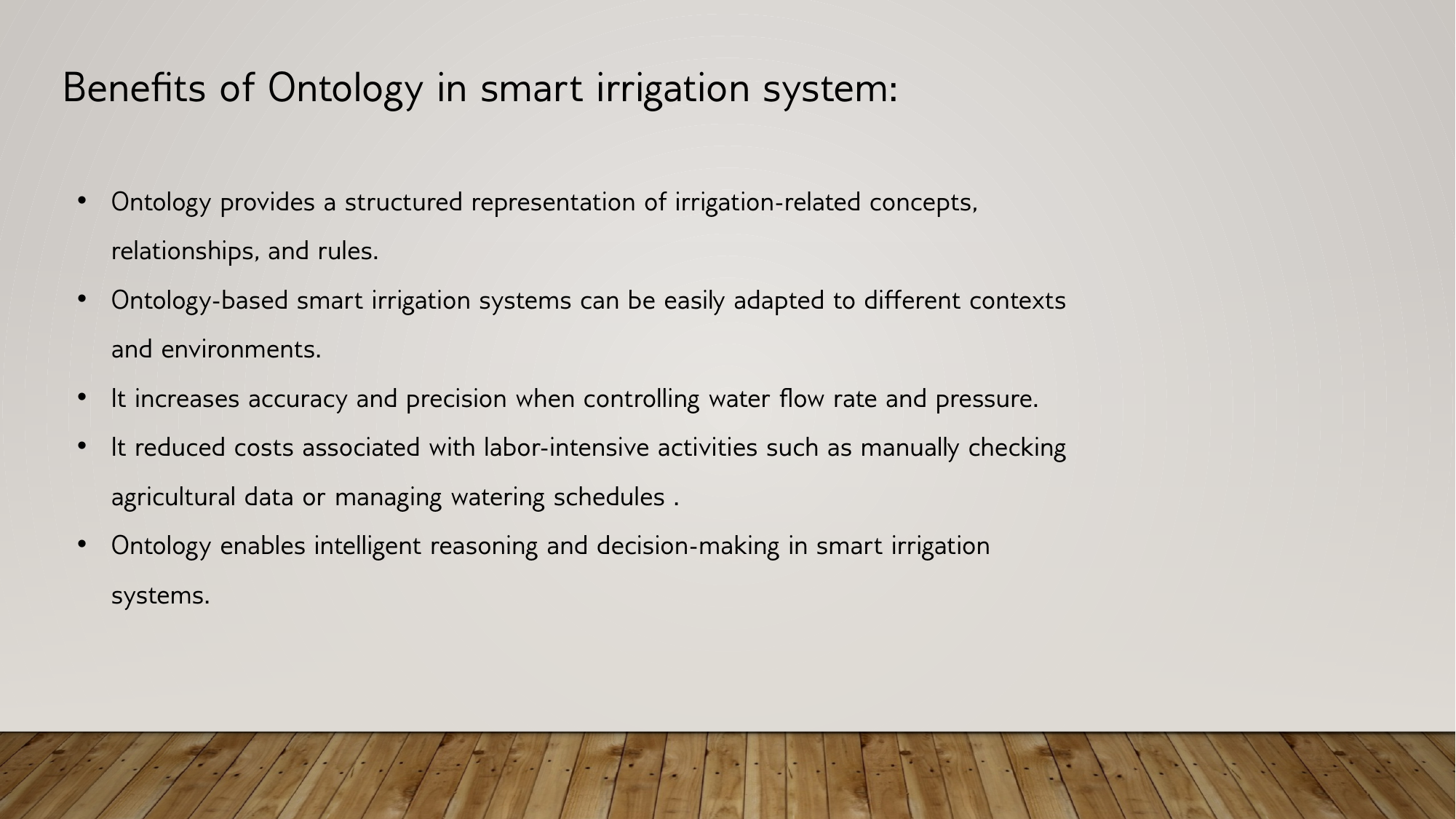

Benefits of Ontology in smart irrigation system:
Ontology provides a structured representation of irrigation-related concepts, relationships, and rules.
Ontology-based smart irrigation systems can be easily adapted to different contexts and environments.
It increases accuracy and precision when controlling water flow rate and pressure.
It reduced costs associated with labor-intensive activities such as manually checking agricultural data or managing watering schedules .
Ontology enables intelligent reasoning and decision-making in smart irrigation systems.